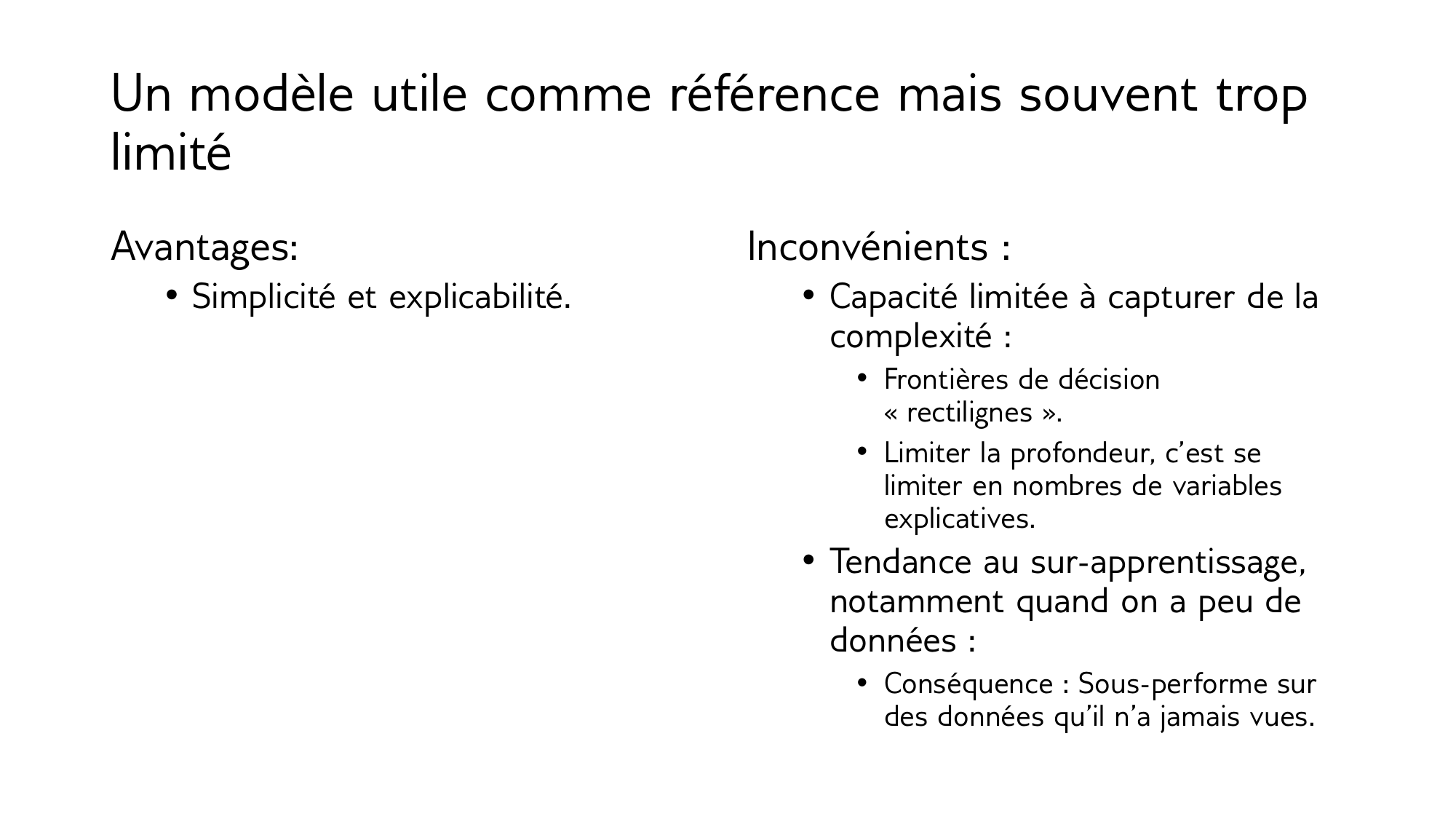

# Un modèle utile comme référence mais souvent trop limité
Avantages:
Simplicité et explicabilité.

Inconvénients :
Capacité limitée à capturer de la complexité :
Frontières de décision « rectilignes ».
Limiter la profondeur, c’est se limiter en nombres de variables explicatives.
Tendance au sur-apprentissage, notamment quand on a peu de données :
Conséquence : Sous-performe sur des données qu’il n’a jamais vues.